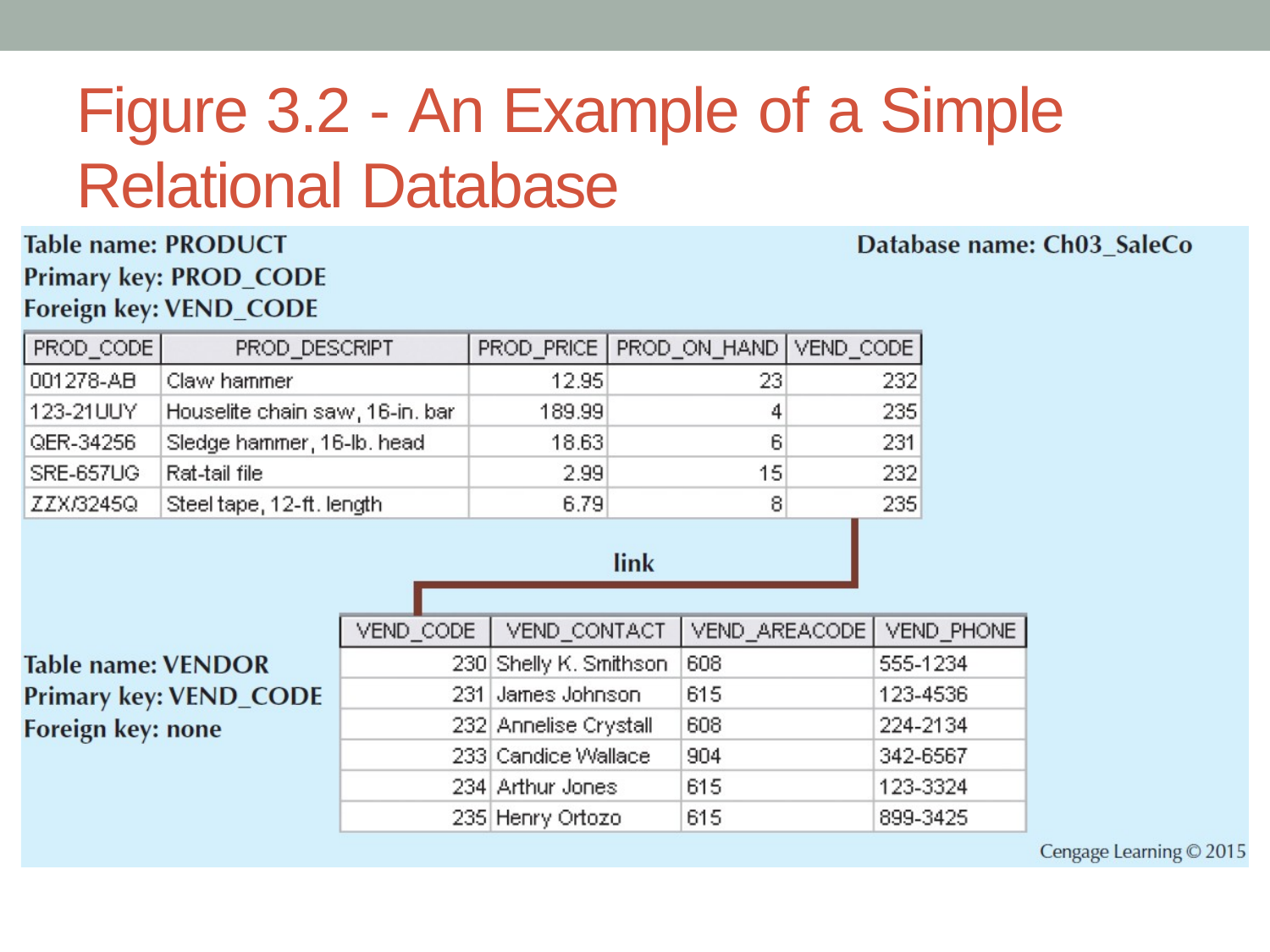

# Figure 3.2 - An Example of a Simple  Relational Database